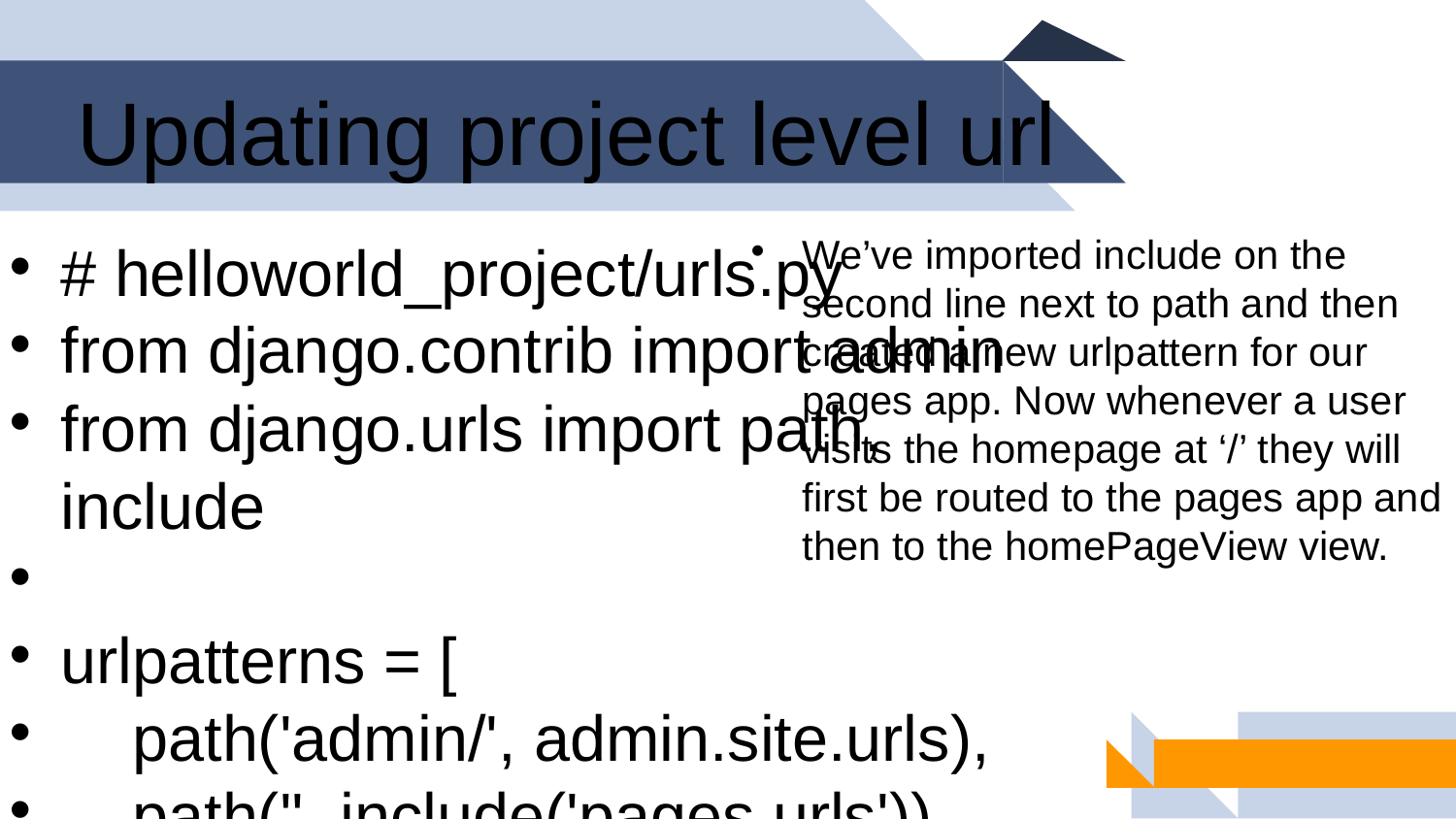

Updating project level url
We’ve imported include on the second line next to path and then created a new urlpattern for our pages app. Now whenever a user visits the homepage at ‘/’ they will first be routed to the pages app and then to the homePageView view.
# helloworld_project/urls.py
from django.contrib import admin
from django.urls import path, include

urlpatterns = [
    path('admin/', admin.site.urls),
    path('', include('pages.urls')),
]